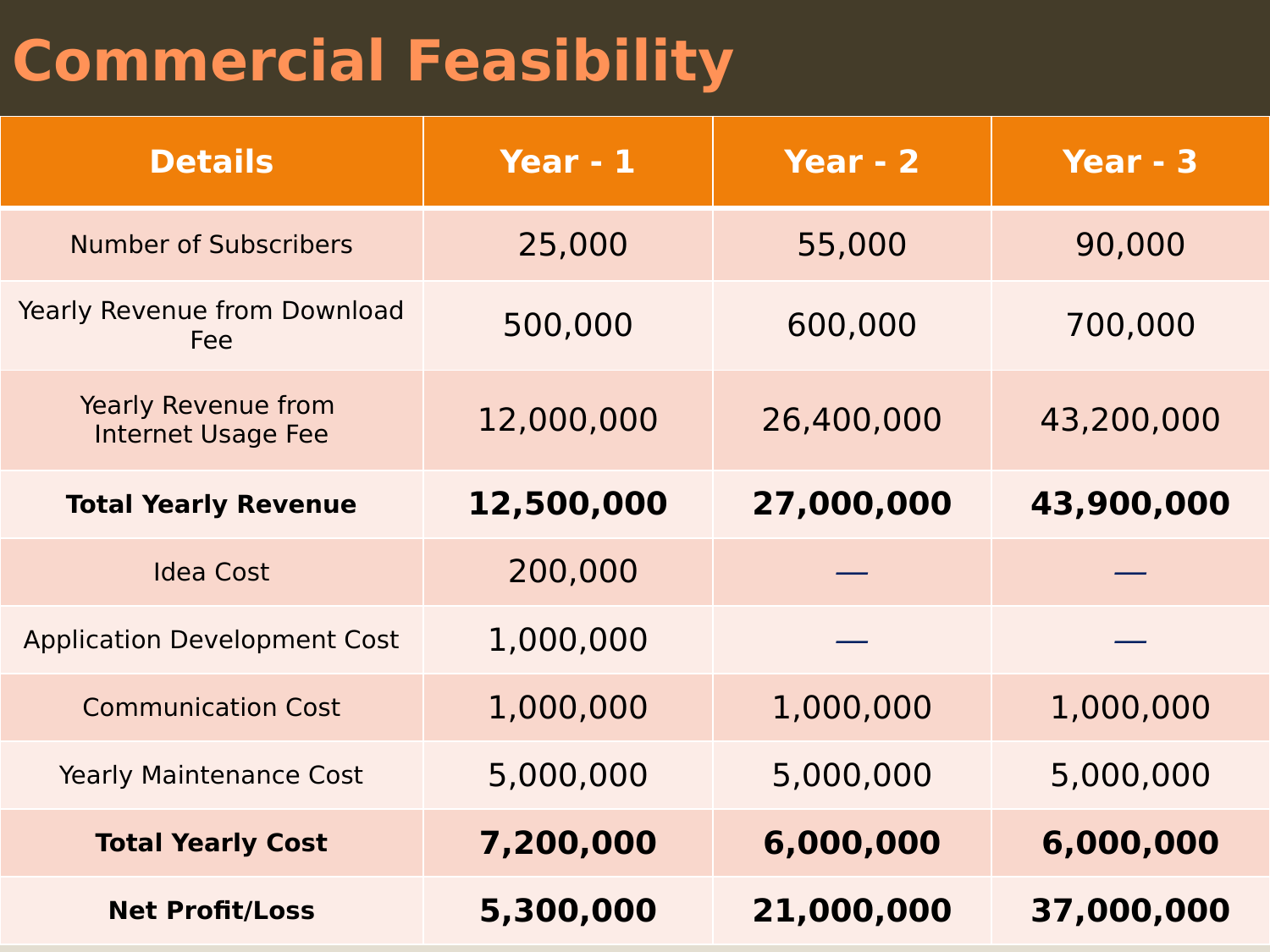

# Commercial Feasibility
| Details | Year - 1 | Year - 2 | Year - 3 |
| --- | --- | --- | --- |
| Number of Subscribers | 25,000 | 55,000 | 90,000 |
| Yearly Revenue from Download Fee | 500,000 | 600,000 | 700,000 |
| Yearly Revenue from Internet Usage Fee | 12,000,000 | 26,400,000 | 43,200,000 |
| Total Yearly Revenue | 12,500,000 | 27,000,000 | 43,900,000 |
| Idea Cost | 200,000 | ― | ― |
| Application Development Cost | 1,000,000 | ― | ― |
| Communication Cost | 1,000,000 | 1,000,000 | 1,000,000 |
| Yearly Maintenance Cost | 5,000,000 | 5,000,000 | 5,000,000 |
| Total Yearly Cost | 7,200,000 | 6,000,000 | 6,000,000 |
| Net Profit/Loss | 5,300,000 | 21,000,000 | 37,000,000 |